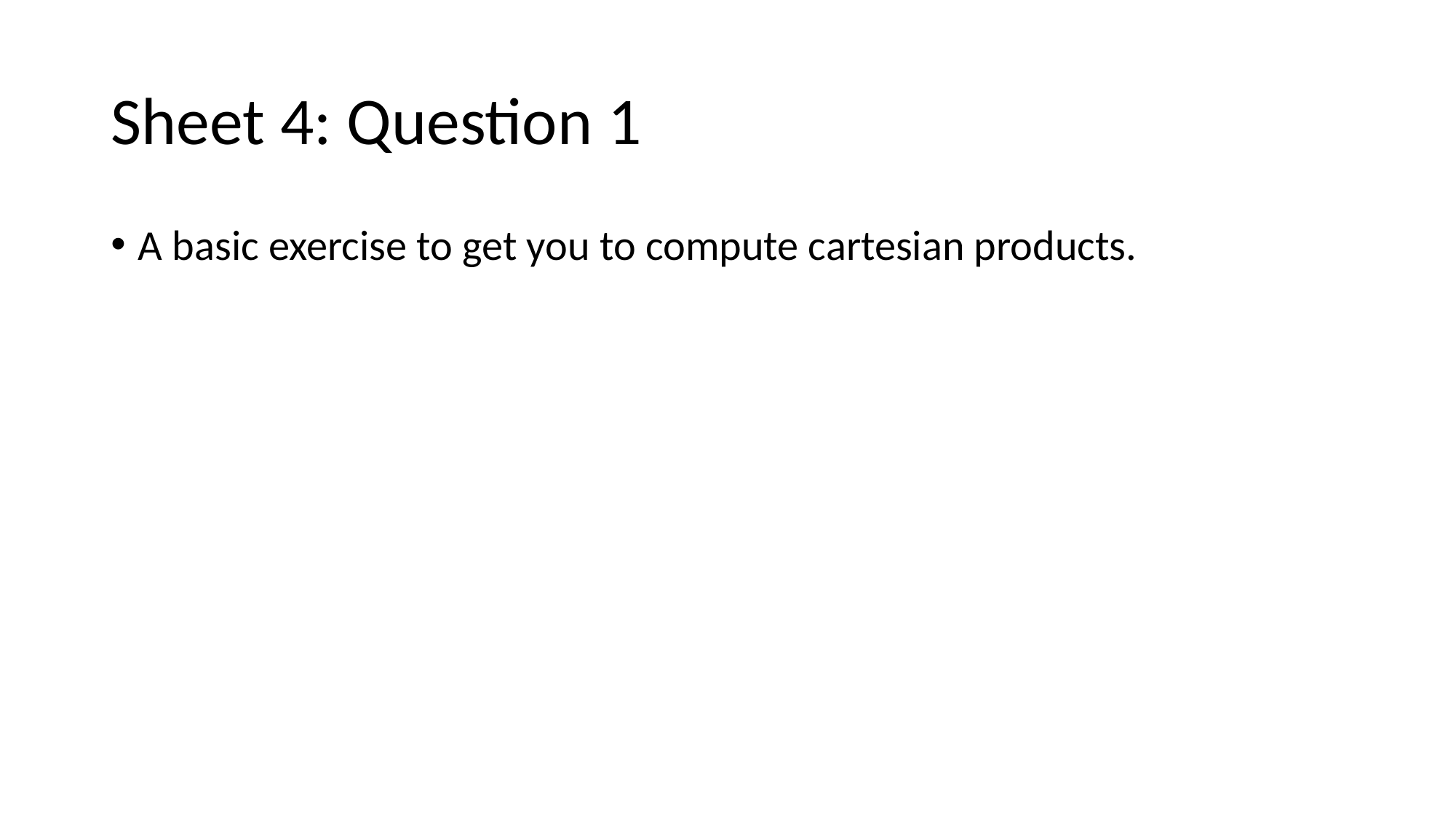

# Sheet 4: Question 1
A basic exercise to get you to compute cartesian products.